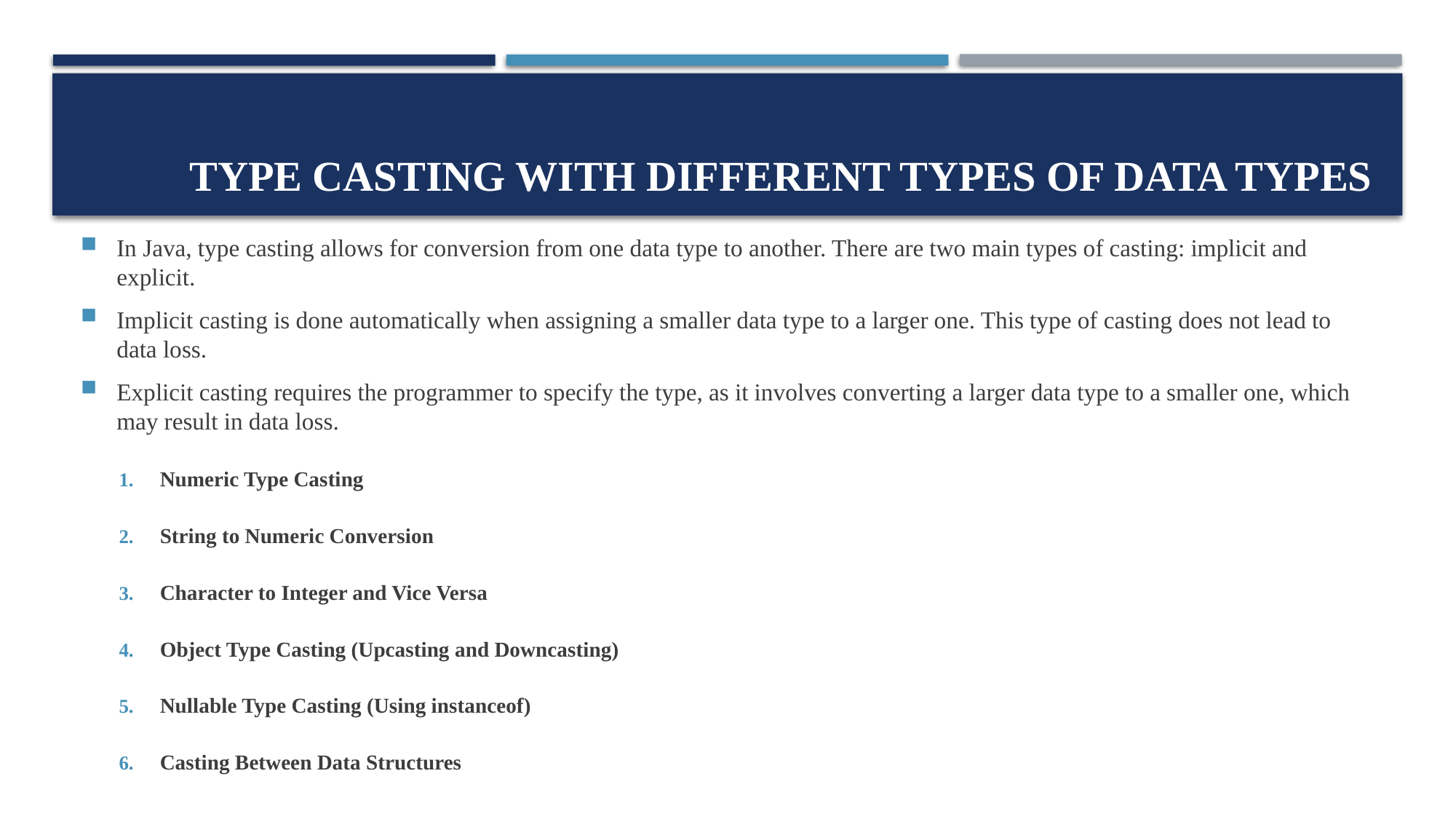

# type casting with different types of data types
In Java, type casting allows for conversion from one data type to another. There are two main types of casting: implicit and explicit.
Implicit casting is done automatically when assigning a smaller data type to a larger one. This type of casting does not lead to data loss.
Explicit casting requires the programmer to specify the type, as it involves converting a larger data type to a smaller one, which may result in data loss.
Numeric Type Casting
String to Numeric Conversion
Character to Integer and Vice Versa
Object Type Casting (Upcasting and Downcasting)
Nullable Type Casting (Using instanceof)
Casting Between Data Structures